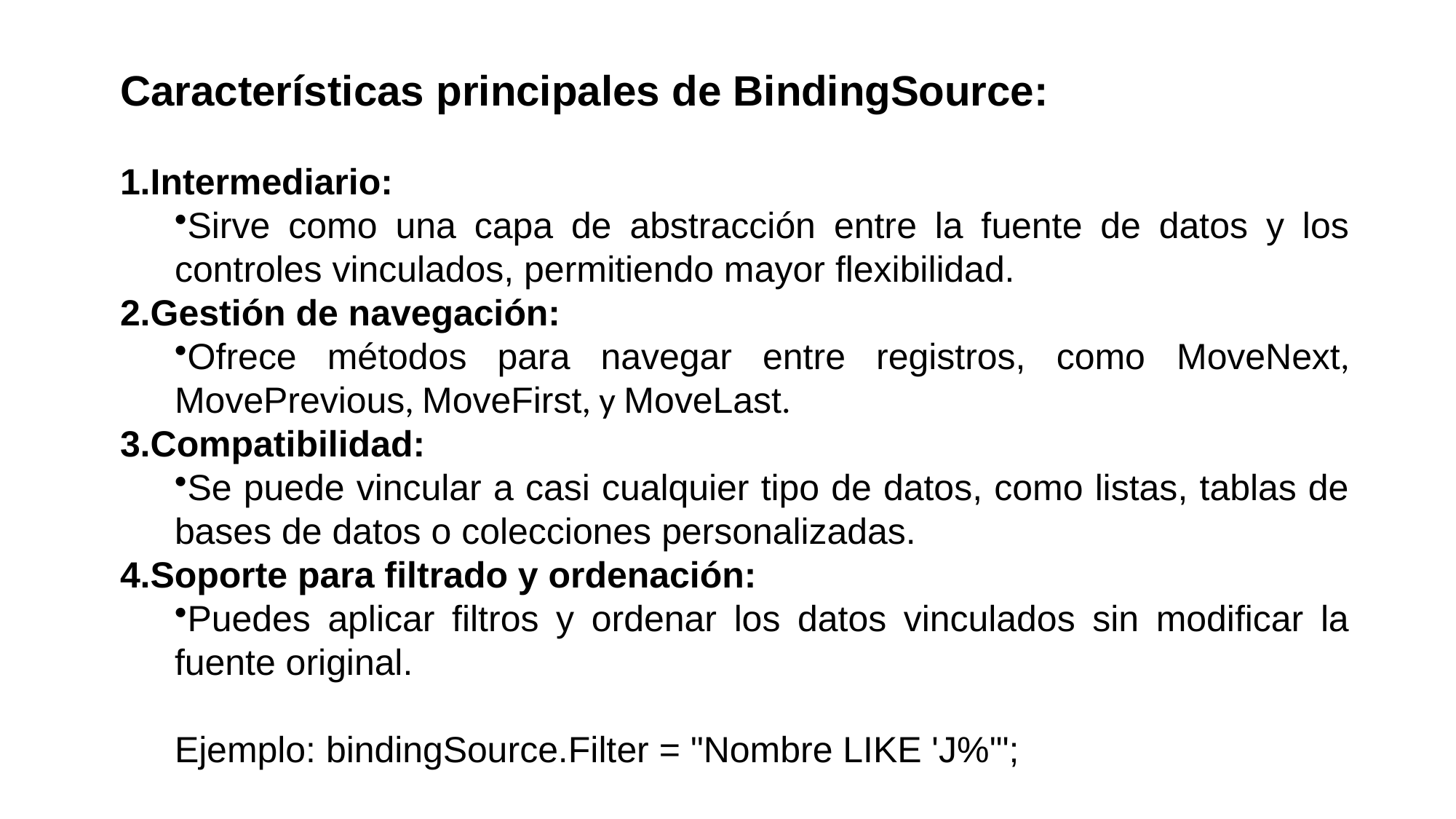

Características principales de BindingSource:

Intermediario:
Sirve como una capa de abstracción entre la fuente de datos y los controles vinculados, permitiendo mayor flexibilidad.
Gestión de navegación:
Ofrece métodos para navegar entre registros, como MoveNext, MovePrevious, MoveFirst, y MoveLast.
Compatibilidad:
Se puede vincular a casi cualquier tipo de datos, como listas, tablas de bases de datos o colecciones personalizadas.
Soporte para filtrado y ordenación:
Puedes aplicar filtros y ordenar los datos vinculados sin modificar la fuente original.

Ejemplo: bindingSource.Filter = "Nombre LIKE 'J%'";